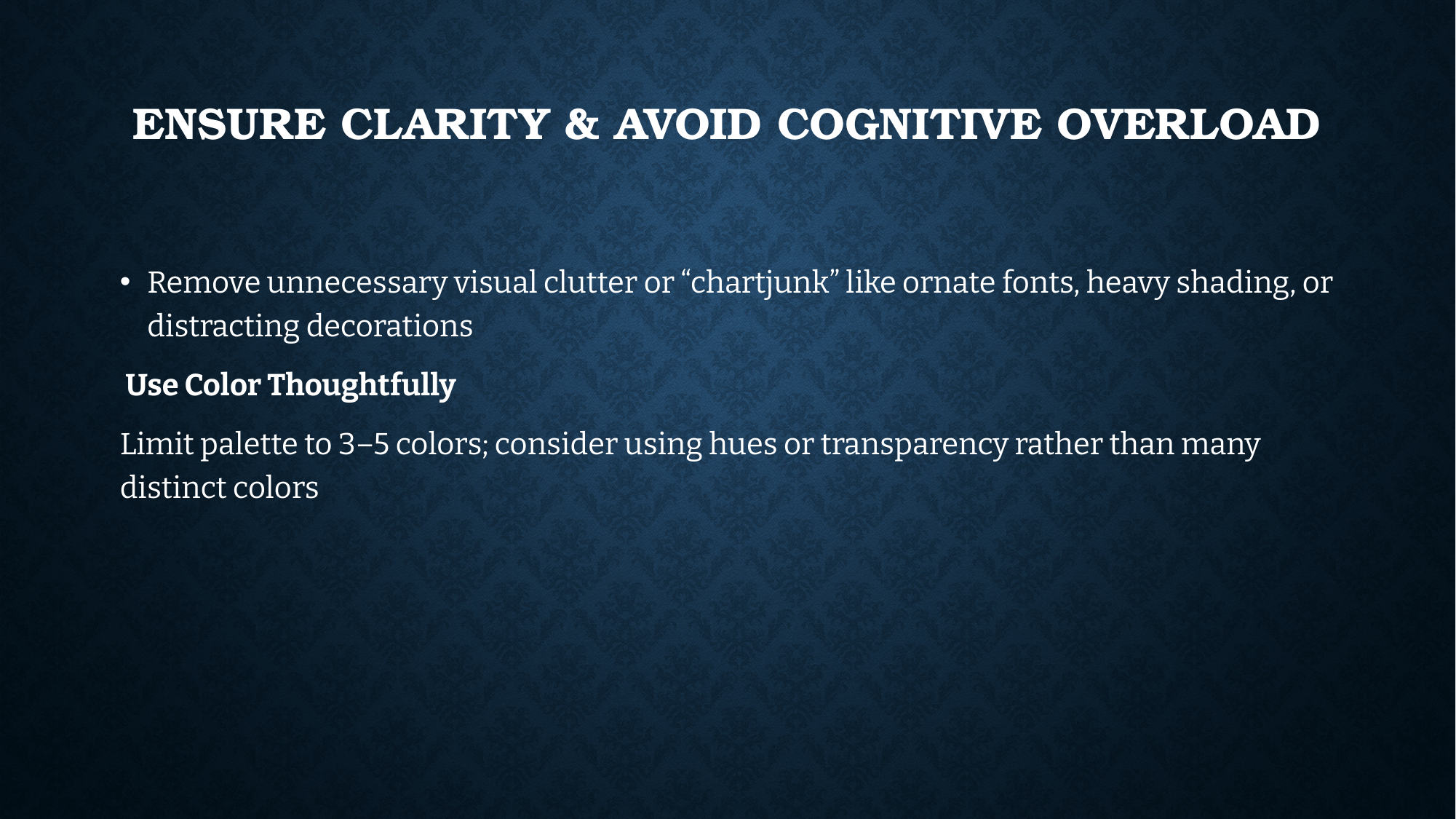

# Ensure Clarity & Avoid Cognitive Overload
Remove unnecessary visual clutter or “chartjunk” like ornate fonts, heavy shading, or distracting decorations
 Use Color Thoughtfully
Limit palette to 3–5 colors; consider using hues or transparency rather than many distinct colors